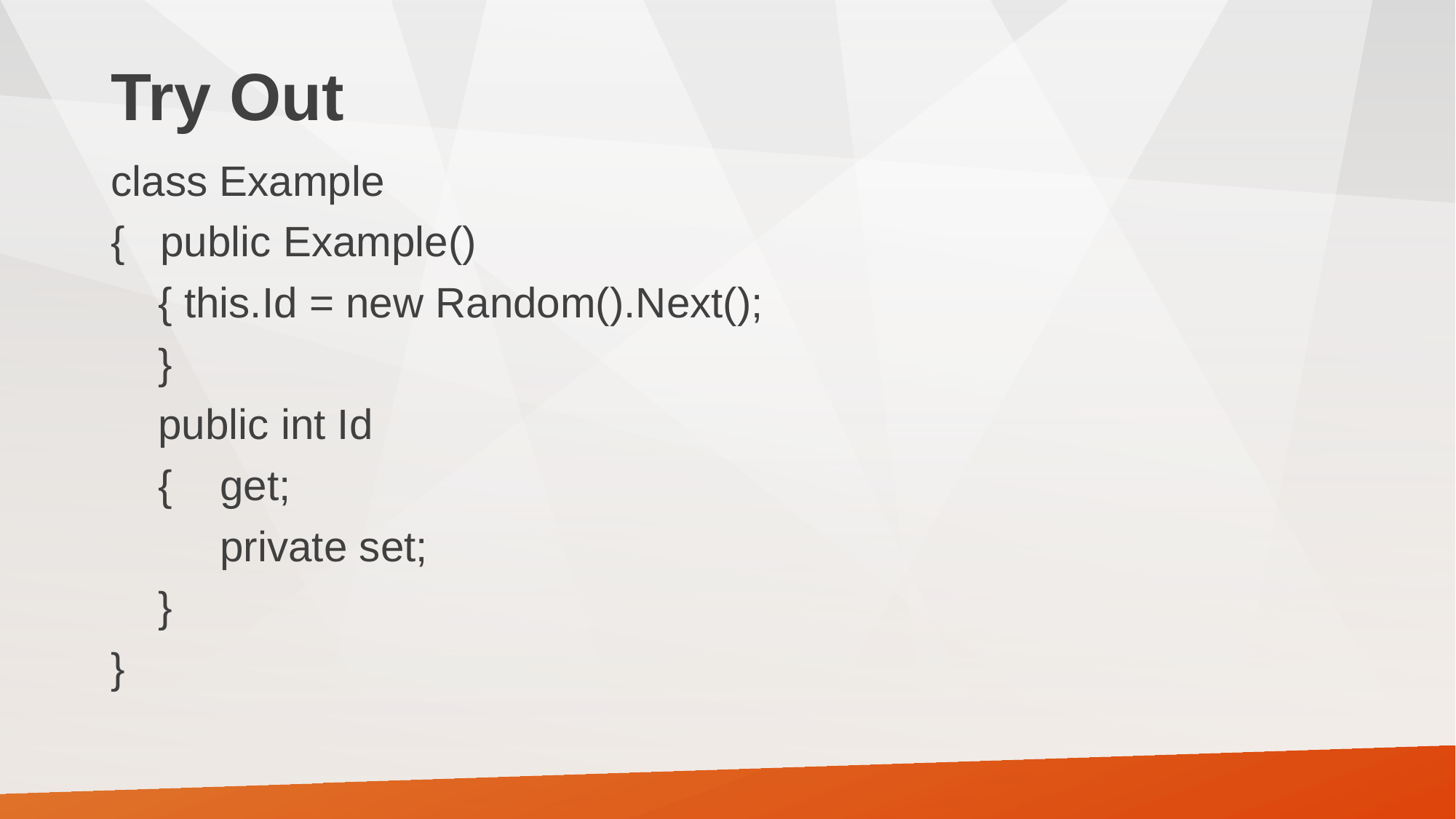

# Try Out
class Example
{   public Example()
    { this.Id = new Random().Next();
    }
    public int Id
    {	get;
	private set;
    }
}